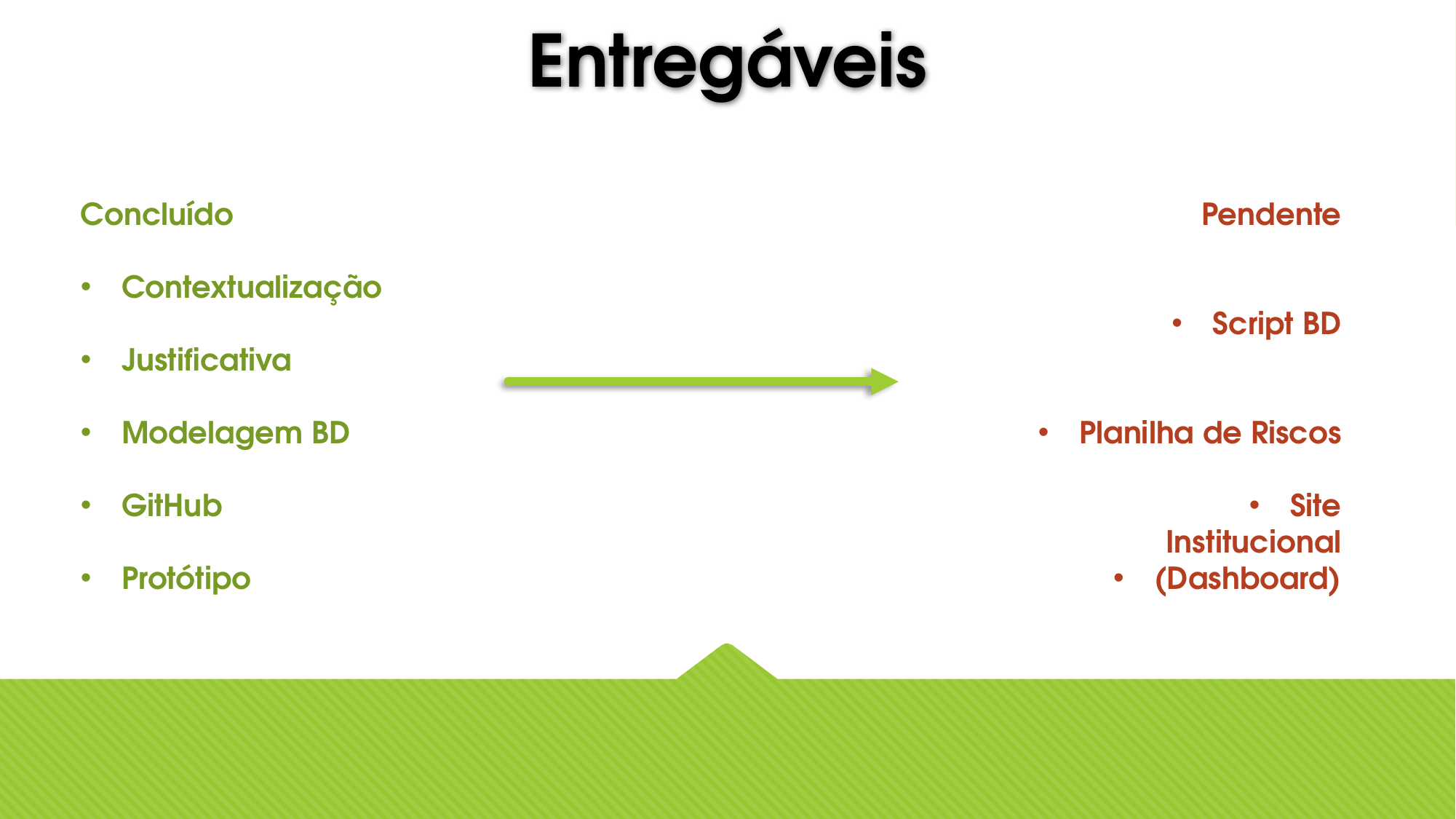

# Entregáveis
Concluído

Contextualização

Justificativa

Modelagem BD

GitHub

Protótipo

Pendente

Script BD

Planilha de Riscos

Site Institucional
(Dashboard)